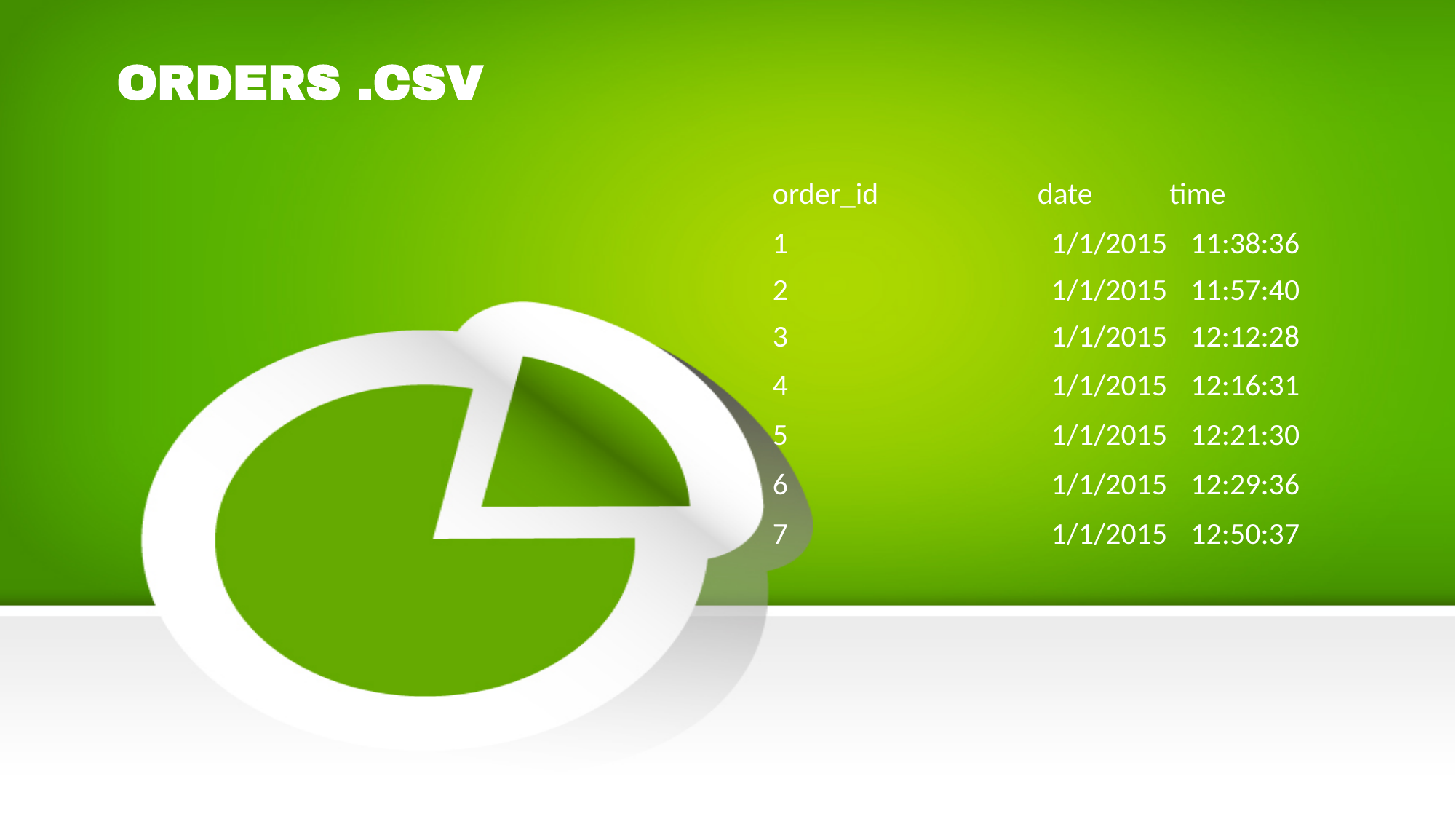

# ORDERS .CSV
| order\_id | date | time |
| --- | --- | --- |
| 1 | 1/1/2015 | 11:38:36 |
| 2 | 1/1/2015 | 11:57:40 |
| 3 | 1/1/2015 | 12:12:28 |
| 4 | 1/1/2015 | 12:16:31 |
| 5 | 1/1/2015 | 12:21:30 |
| 6 | 1/1/2015 | 12:29:36 |
| 7 | 1/1/2015 | 12:50:37 |